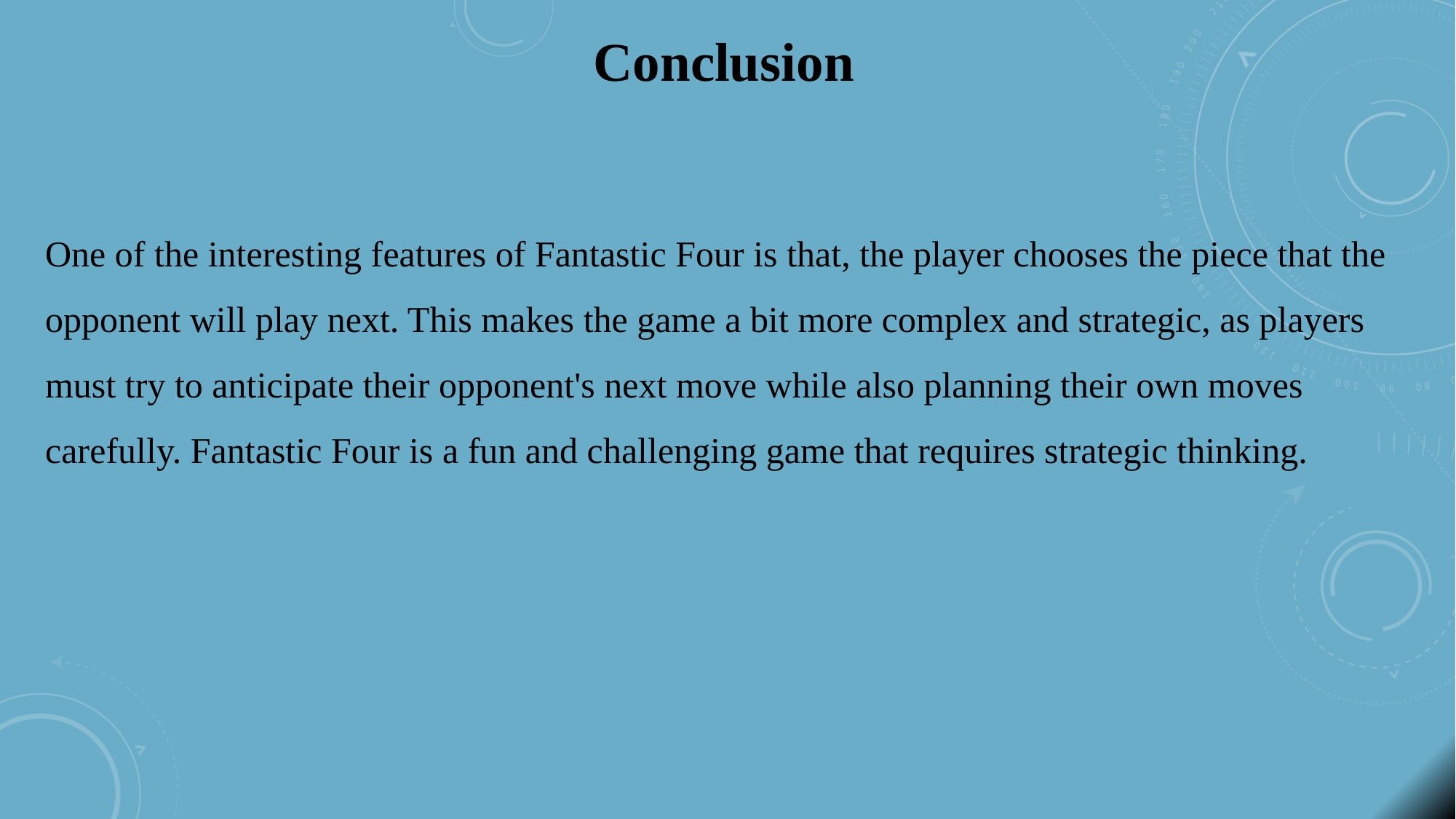

Conclusion

One of the interesting features of Fantastic Four is that, the player chooses the piece that the opponent will play next. This makes the game a bit more complex and strategic, as players must try to anticipate their opponent's next move while also planning their own moves carefully. Fantastic Four is a fun and challenging game that requires strategic thinking.